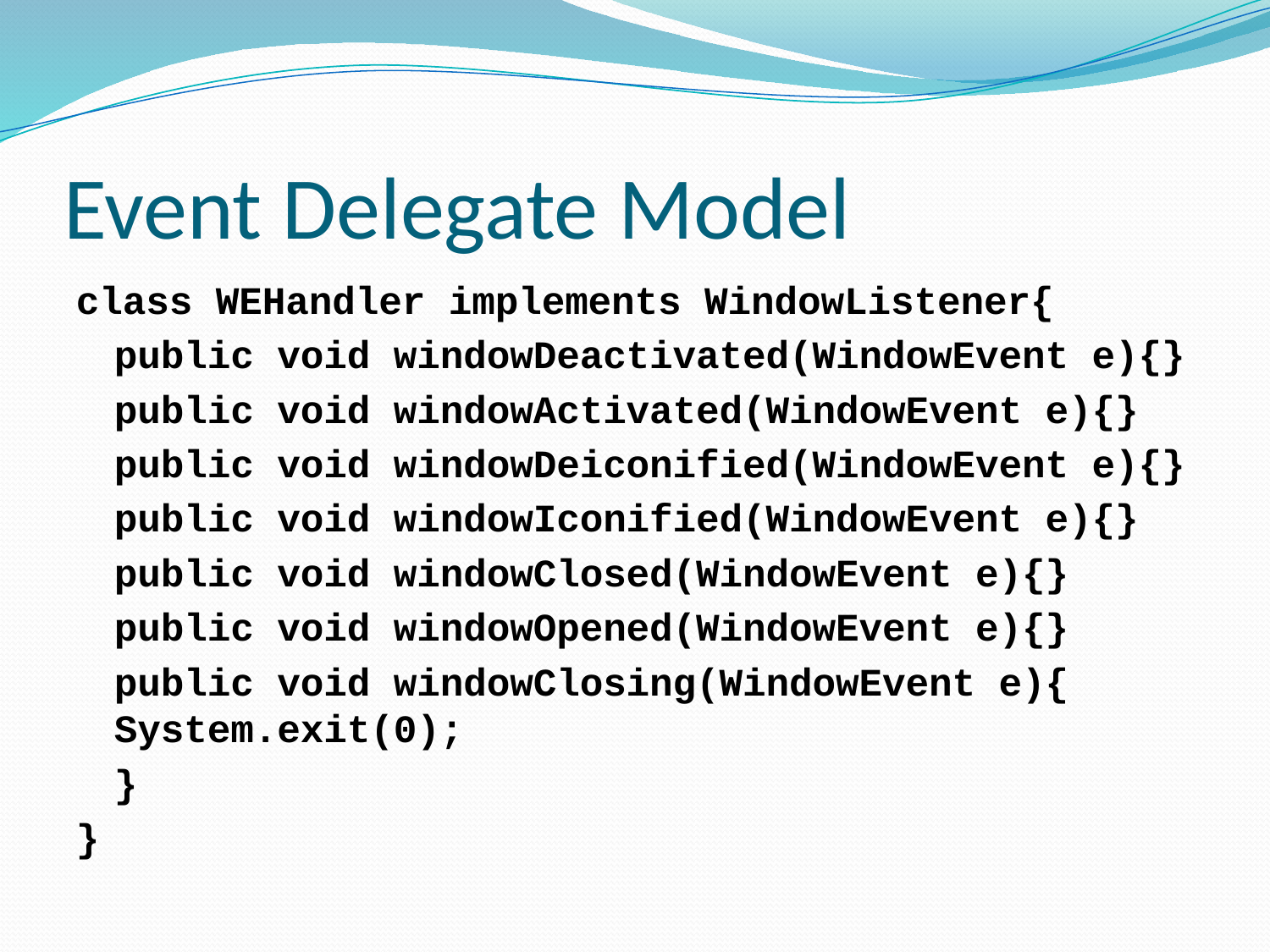

# Event Delegate Model
class WEHandler implements WindowListener{
	public void windowDeactivated(WindowEvent e){}
	public void windowActivated(WindowEvent e){}
	public void windowDeiconified(WindowEvent e){}
	public void windowIconified(WindowEvent e){}
	public void windowClosed(WindowEvent e){}
	public void windowOpened(WindowEvent e){}
	public void windowClosing(WindowEvent e){ 	System.exit(0);
	}
}